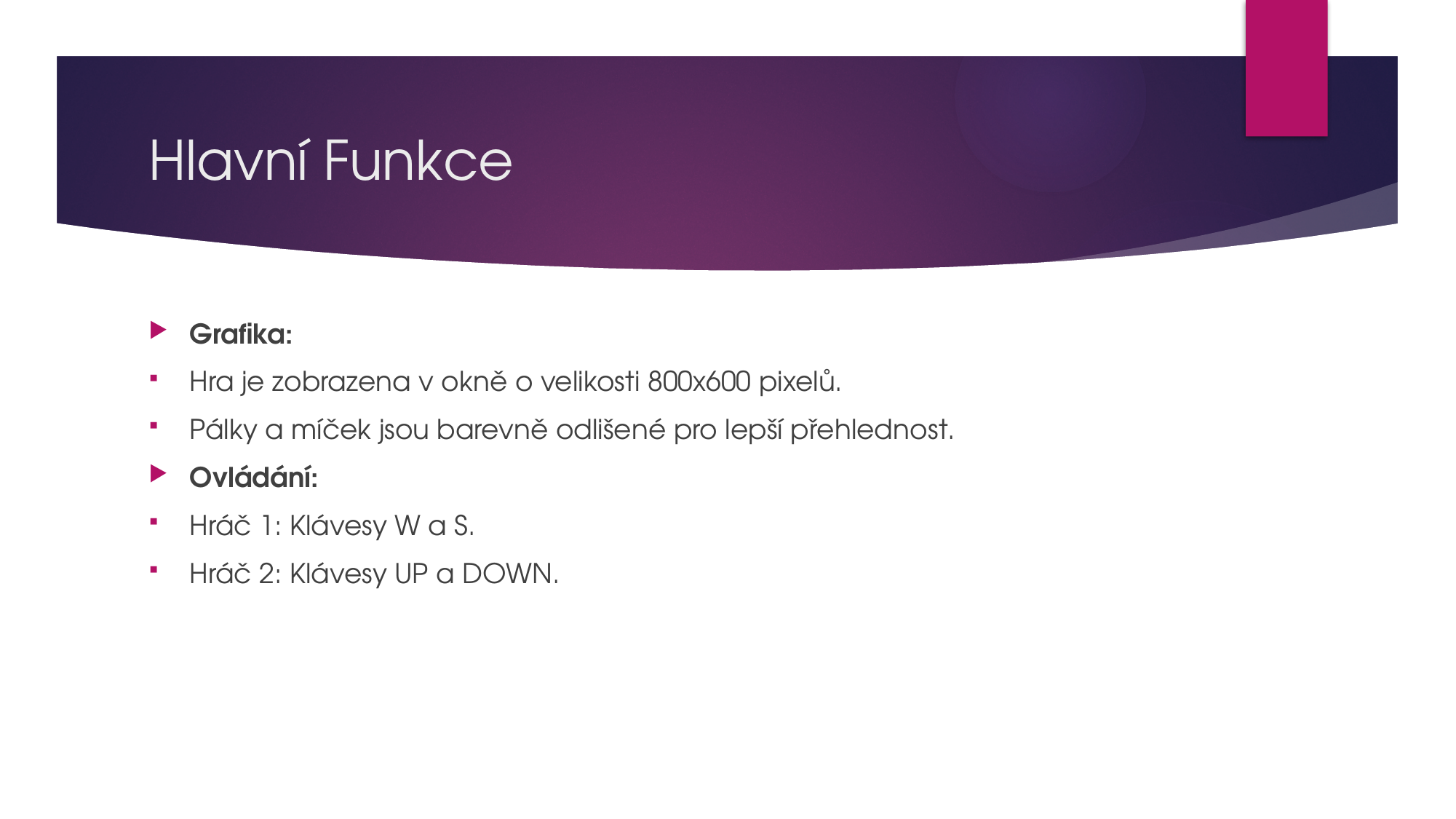

# Hlavní Funkce
Grafika:
Hra je zobrazena v okně o velikosti 800x600 pixelů.
Pálky a míček jsou barevně odlišené pro lepší přehlednost.
Ovládání:
Hráč 1: Klávesy W a S.
Hráč 2: Klávesy UP a DOWN.